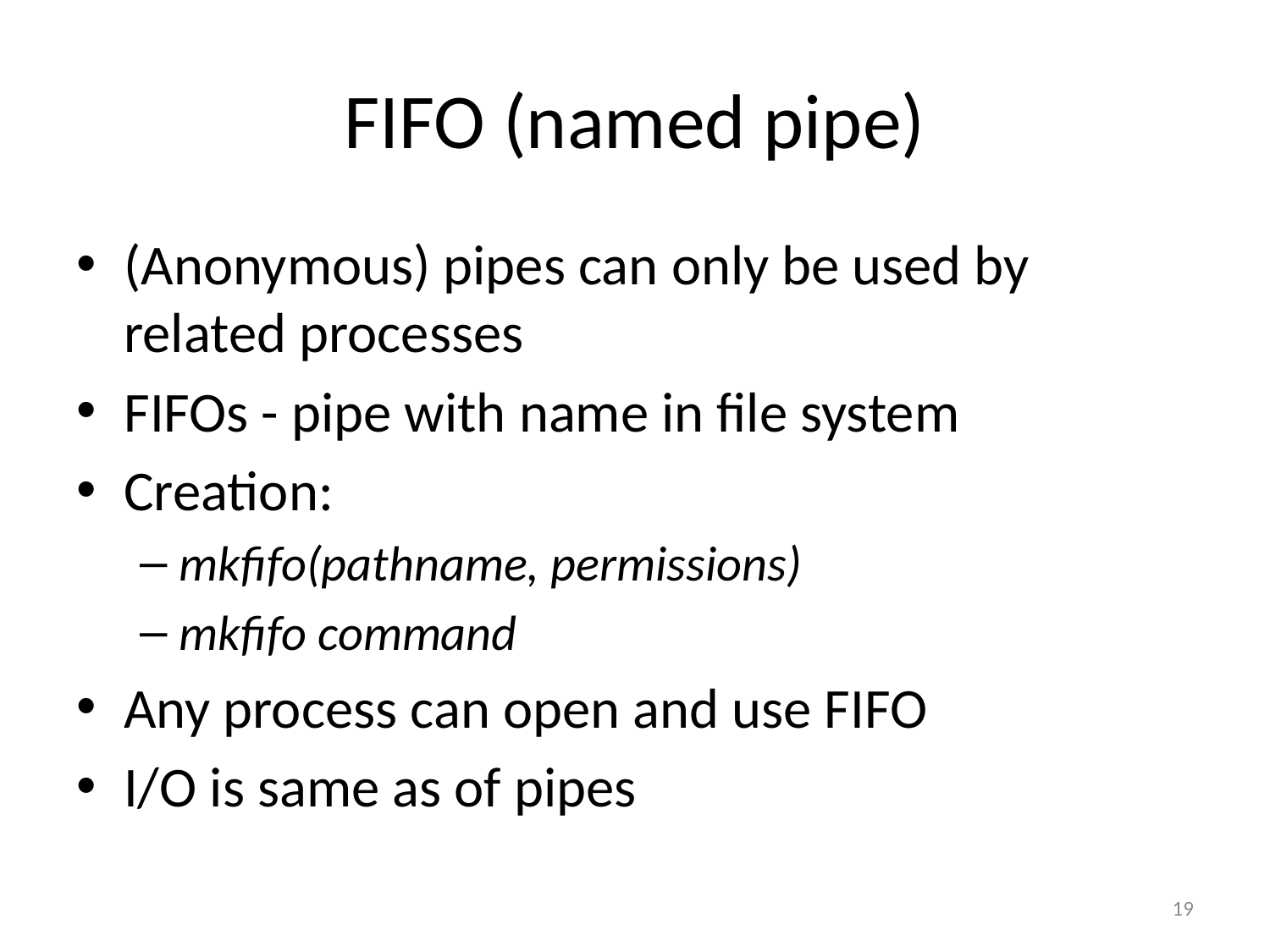

# FIFO (named pipe)
(Anonymous) pipes can only be used by related processes
FIFOs - pipe with name in file system
Creation:
mkfifo(pathname, permissions)
mkfifo command
Any process can open and use FIFO
I/O is same as of pipes
19